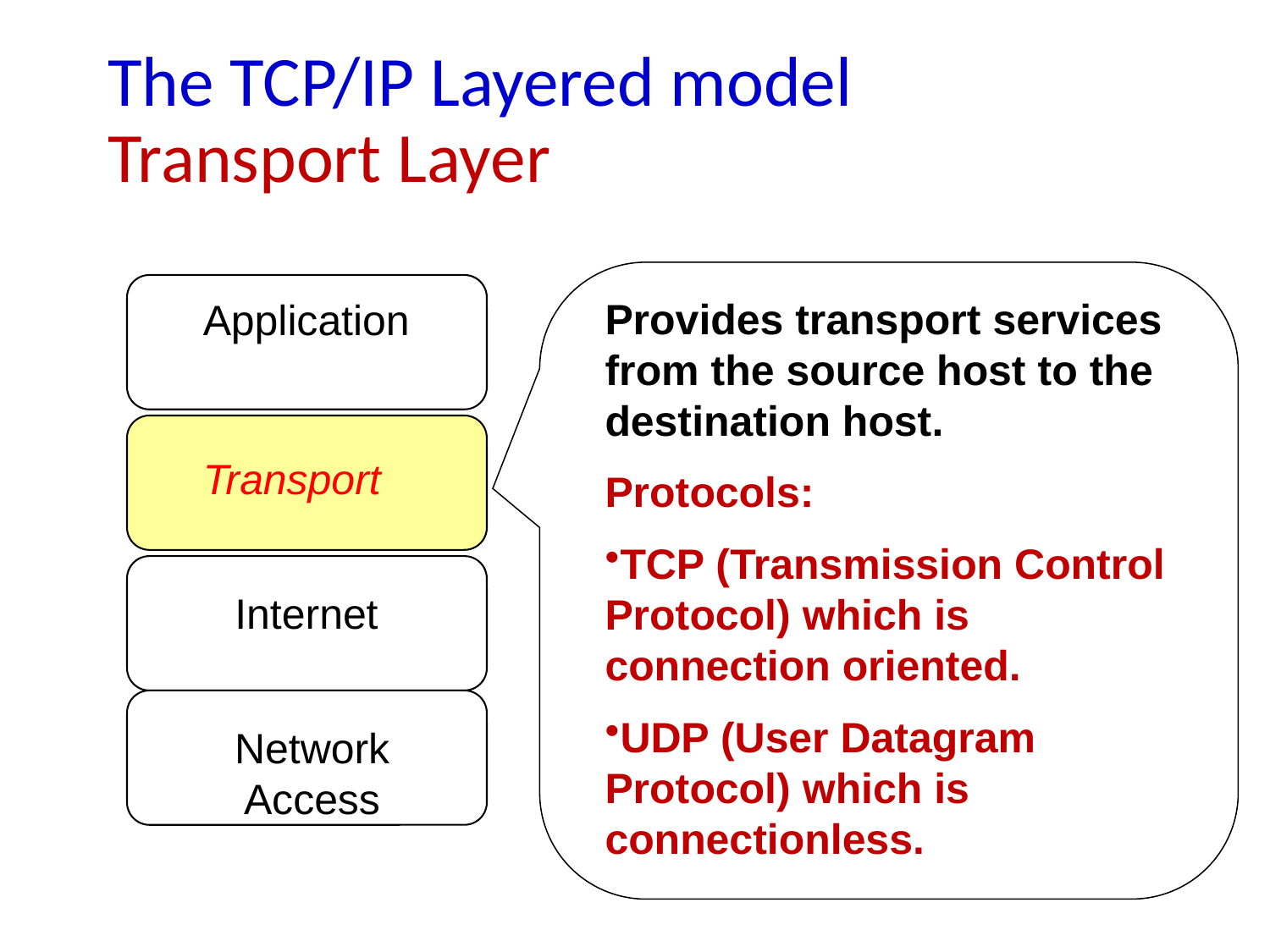

# The TCP/IP Layered model Transport Layer

Provides transport services from the source host to the destination host.
Protocols:
TCP (Transmission Control Protocol) which is connection oriented.
UDP (User Datagram Protocol) which is connectionless.

Application

Transport

Internet

Network Access